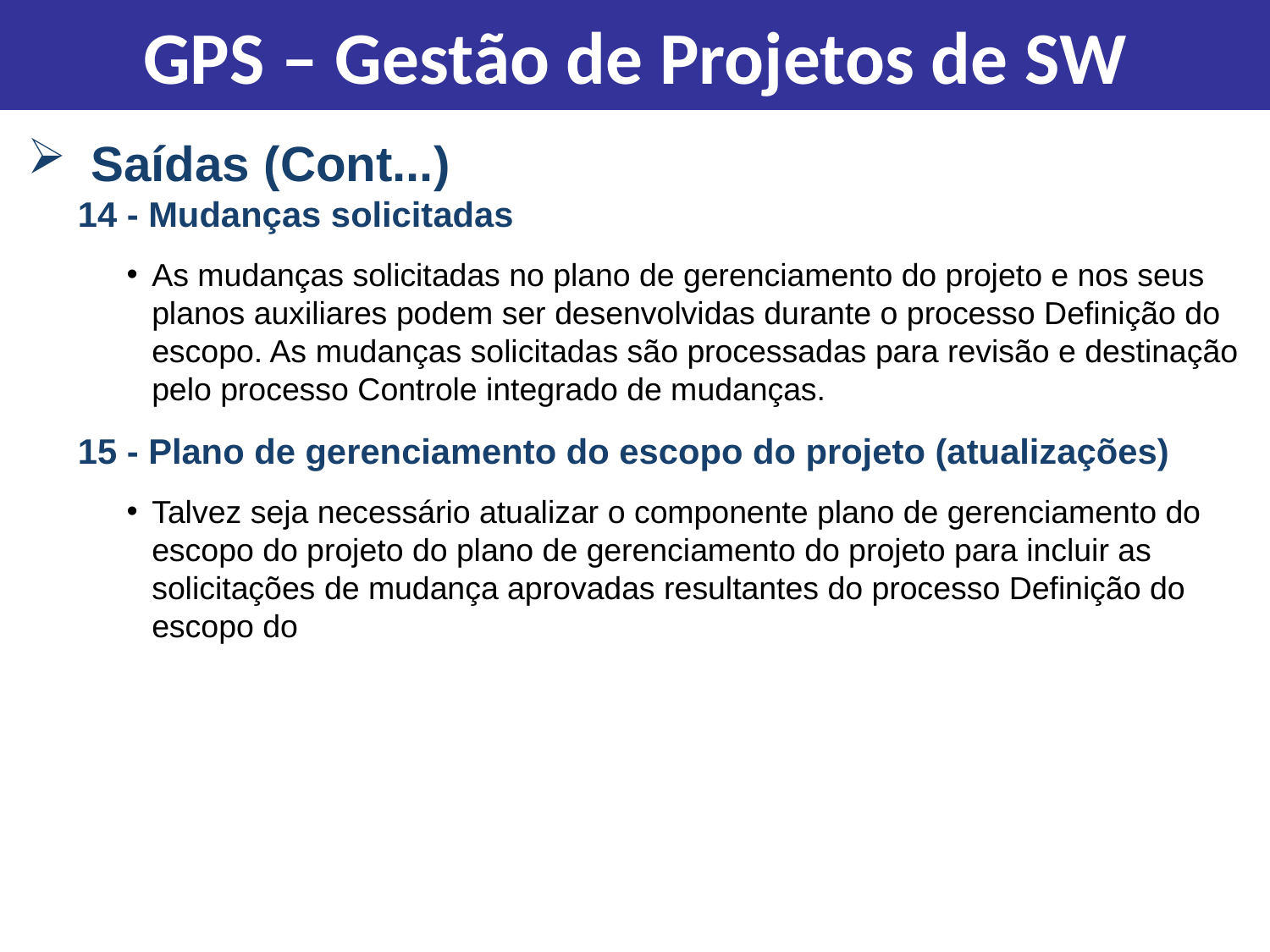

GPS – Gestão de Projetos de SW
Saídas (Cont...)
14 - Mudanças solicitadas
As mudanças solicitadas no plano de gerenciamento do projeto e nos seus planos auxiliares podem ser desenvolvidas durante o processo Definição do escopo. As mudanças solicitadas são processadas para revisão e destinação pelo processo Controle integrado de mudanças.
15 - Plano de gerenciamento do escopo do projeto (atualizações)
Talvez seja necessário atualizar o componente plano de gerenciamento do escopo do projeto do plano de gerenciamento do projeto para incluir as solicitações de mudança aprovadas resultantes do processo Definição do escopo do